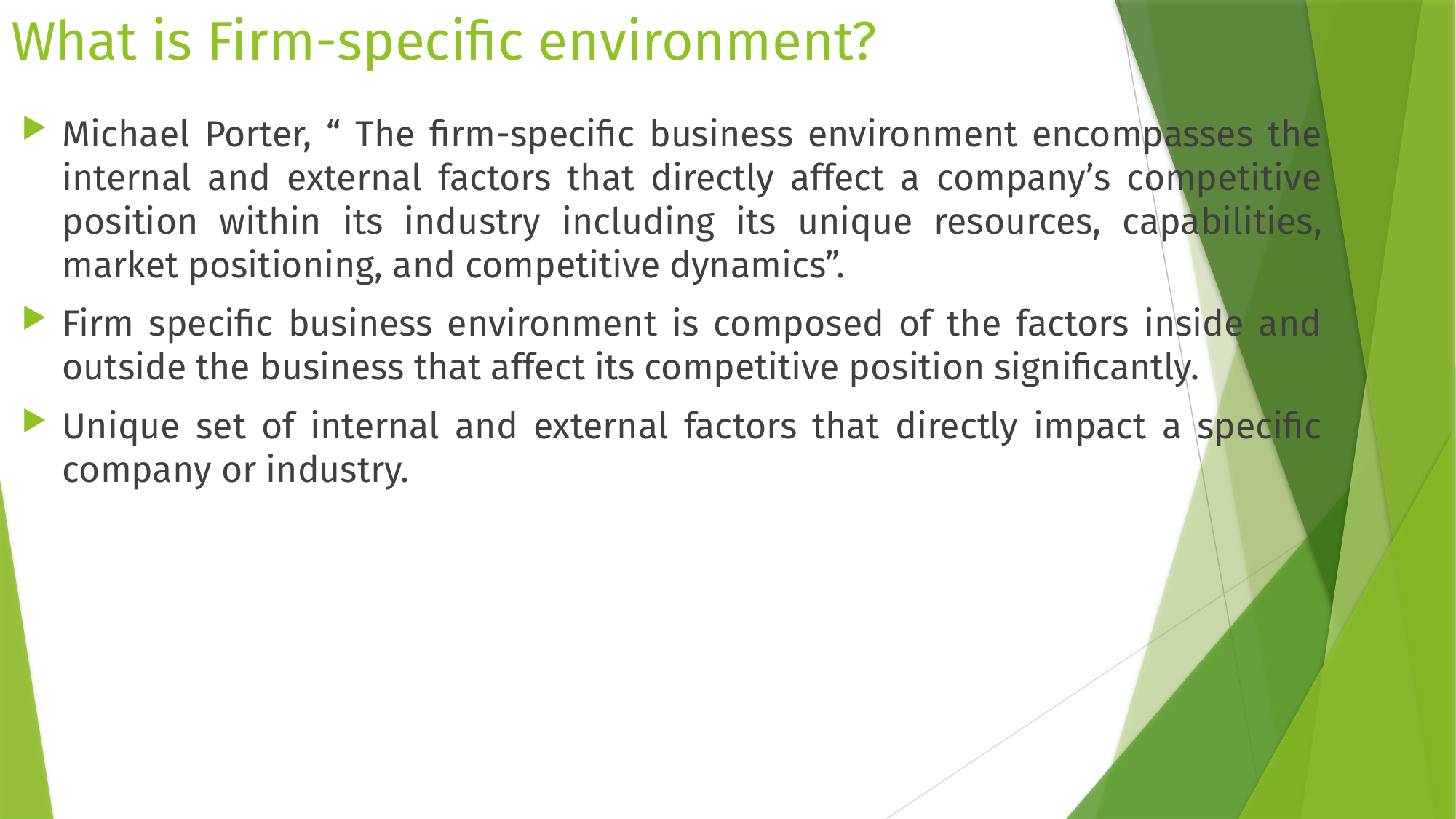

# What is Firm-specific environment?
Michael Porter, “ The firm-specific business environment encompasses the internal and external factors that directly affect a company’s competitive position within its industry including its unique resources, capabilities, market positioning, and competitive dynamics”.
Firm specific business environment is composed of the factors inside and outside the business that affect its competitive position significantly.
Unique set of internal and external factors that directly impact a specific company or industry.